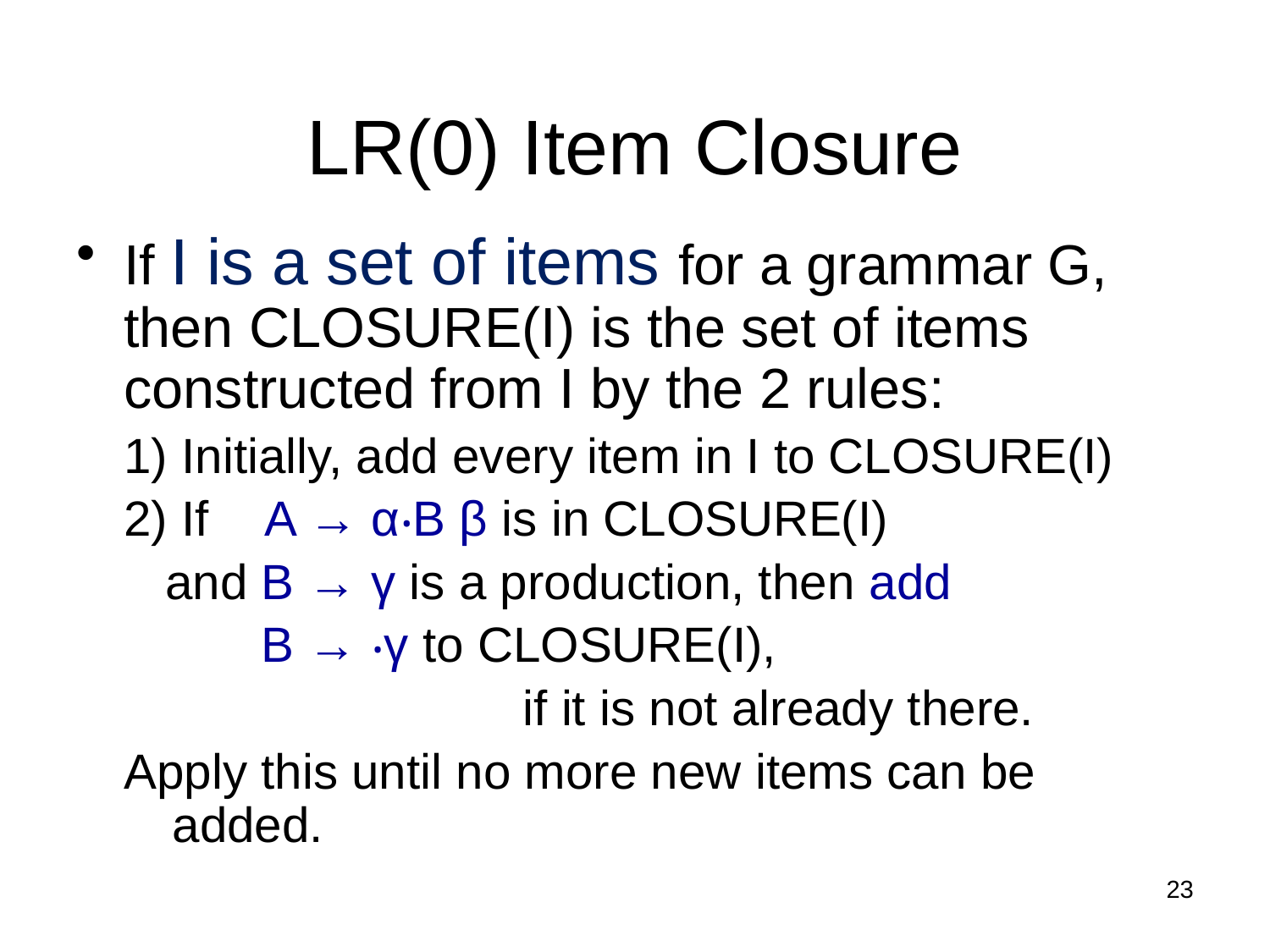

LR(0) Item Closure
If I is a set of items for a grammar G, then CLOSURE(I) is the set of items constructed from I by the 2 rules:
1) Initially, add every item in I to CLOSURE(I)
2) If    A → α‧B β is in CLOSURE(I)
   and B → γ is a production, then add
          B → ‧γ to CLOSURE(I),
                             if it is not already there.
Apply this until no more new items can be added.
23